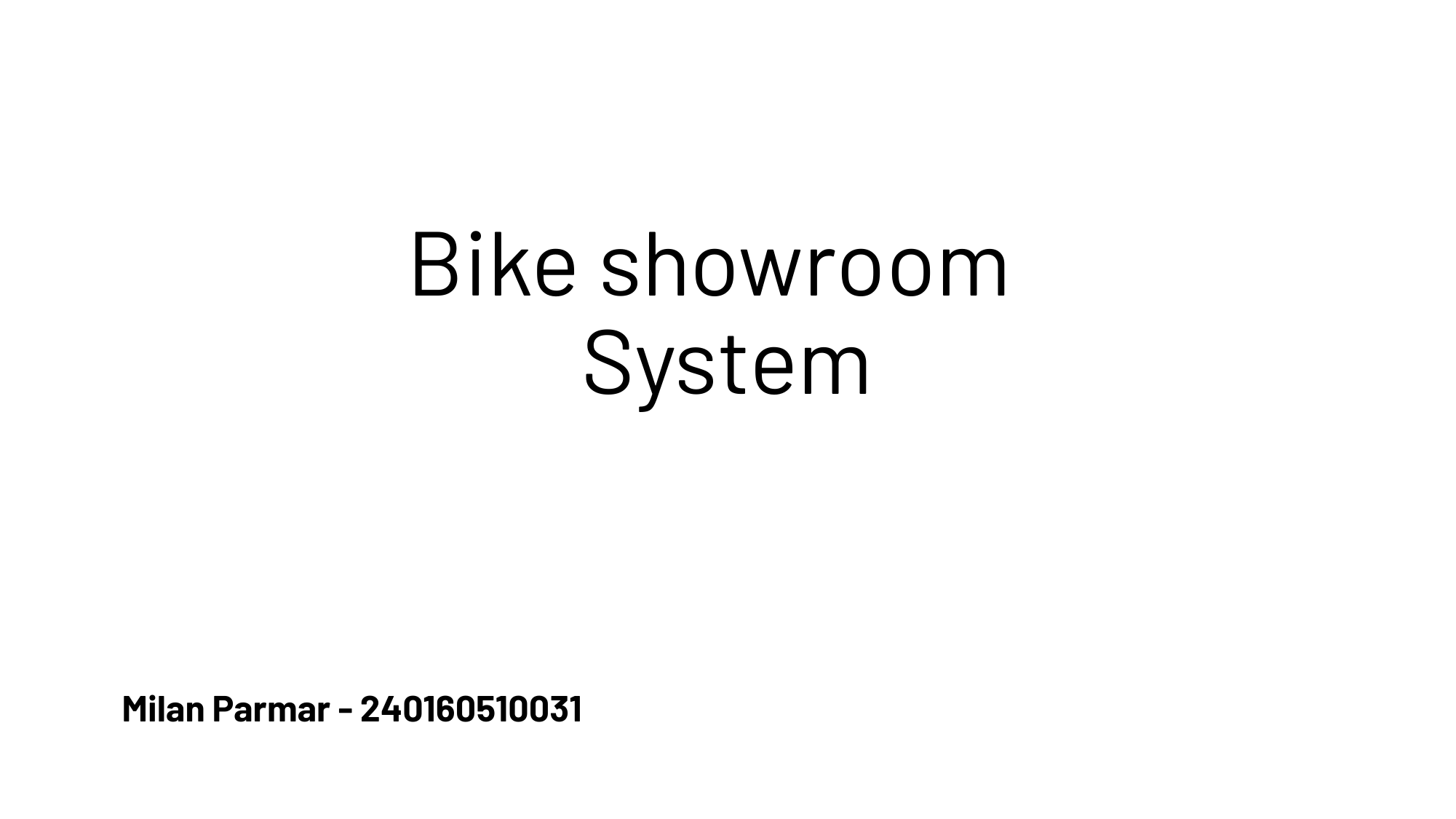

# Bike showroom System
Milan Parmar - 240160510031